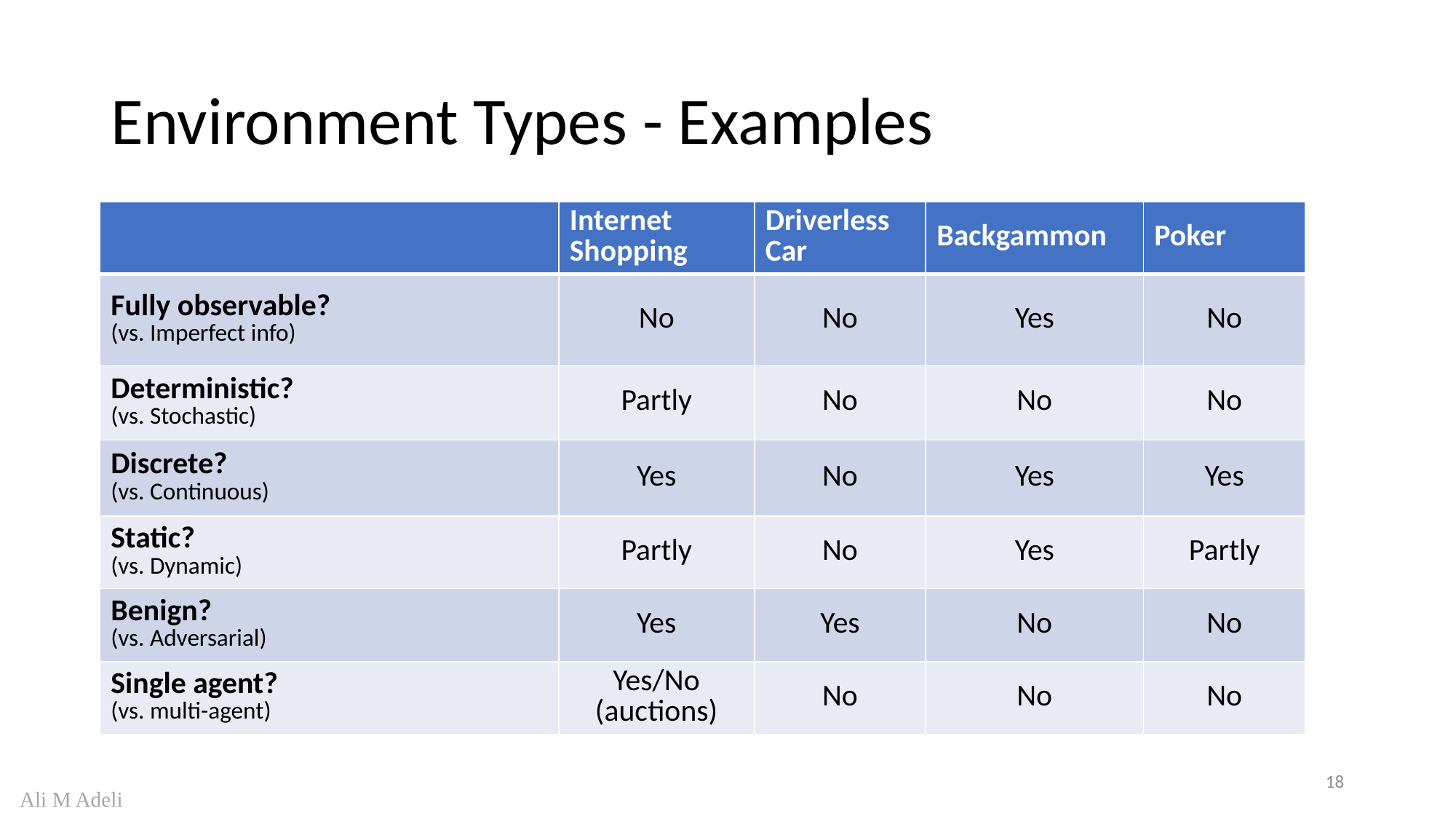

# Environment Types - Examples
|  | Internet Shopping | Driverless Car | Backgammon | Poker |
| --- | --- | --- | --- | --- |
| Fully observable? (vs. Imperfect info) | No | No | Yes | No |
| Deterministic? (vs. Stochastic) | Partly | No | No | No |
| Discrete? (vs. Continuous) | Yes | No | Yes | Yes |
| Static? (vs. Dynamic) | Partly | No | Yes | Partly |
| Benign? (vs. Adversarial) | Yes | Yes | No | No |
| Single agent? (vs. multi-agent) | Yes/No (auctions) | No | No | No |
18